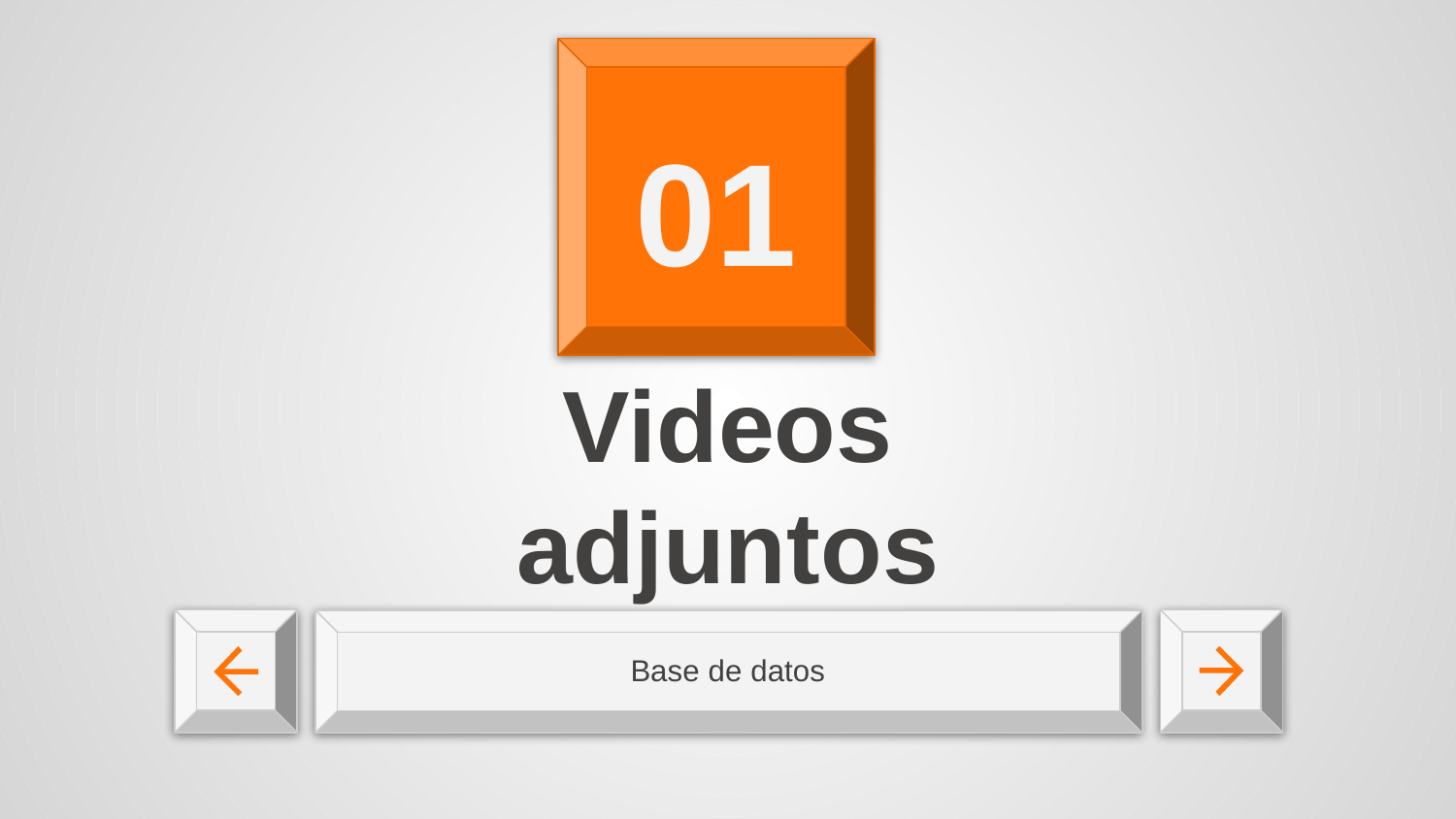

01
# Videos adjuntos

Base de datos